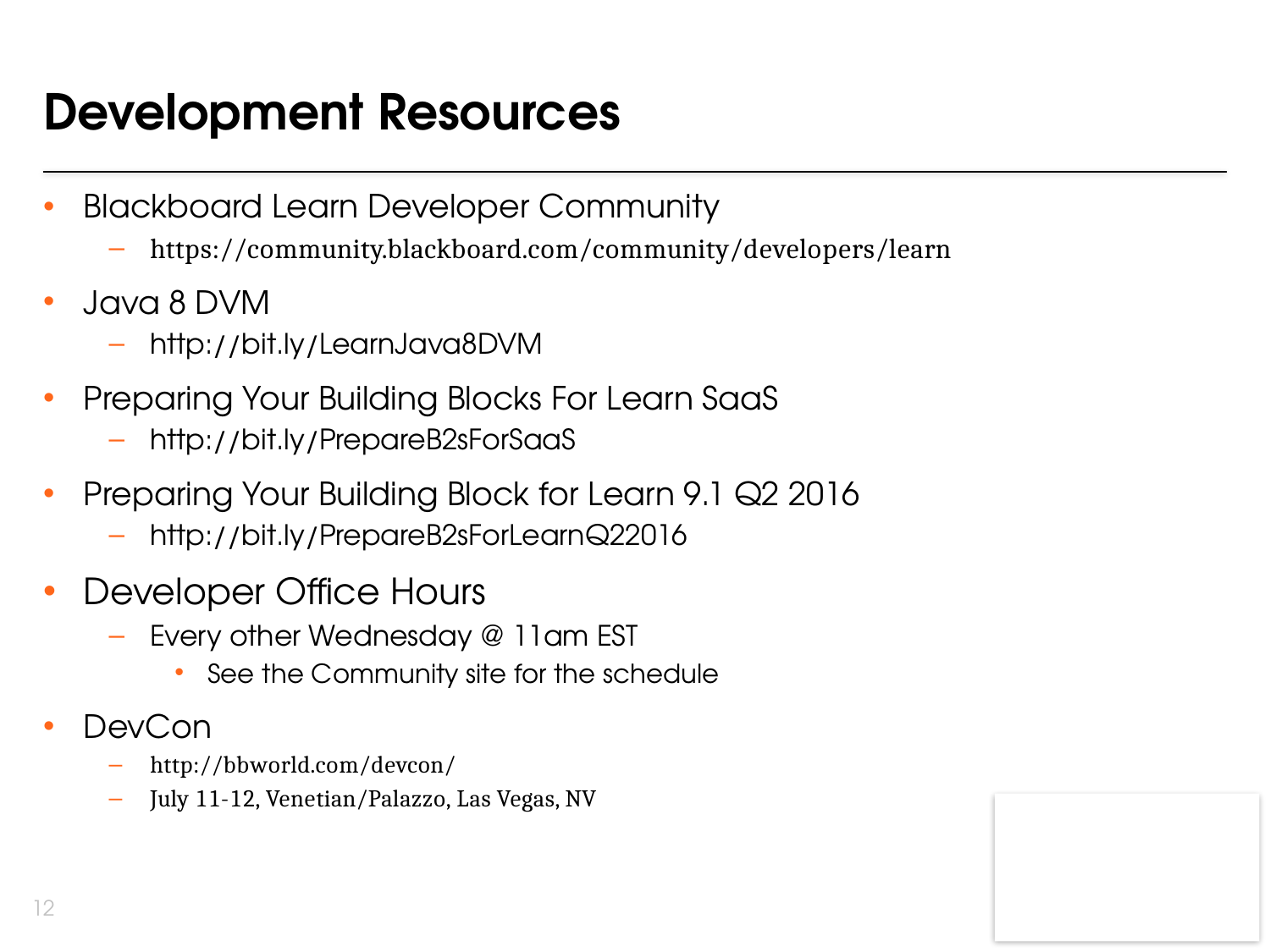

# Development Resources
Blackboard Learn Developer Community
https://community.blackboard.com/community/developers/learn
Java 8 DVM
http://bit.ly/LearnJava8DVM
Preparing Your Building Blocks For Learn SaaS
http://bit.ly/PrepareB2sForSaaS
Preparing Your Building Block for Learn 9.1 Q2 2016
http://bit.ly/PrepareB2sForLearnQ22016
Developer Office Hours
Every other Wednesday @ 11am EST
See the Community site for the schedule
DevCon
http://bbworld.com/devcon/
July 11-12, Venetian/Palazzo, Las Vegas, NV

12